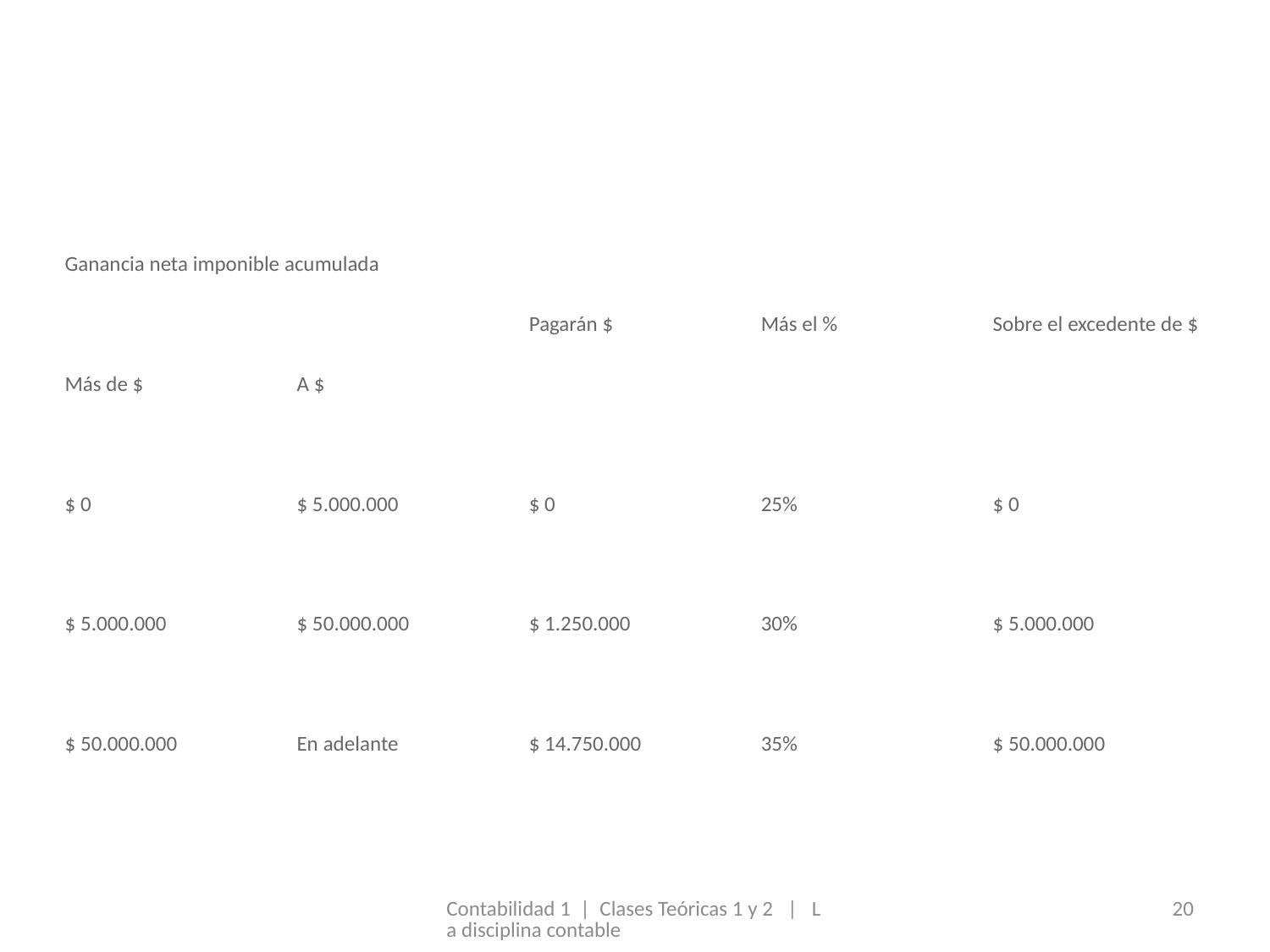

| Ganancia neta imponible acumulada |  | Pagarán $ | Más el % | Sobre el excedente de $ |
| --- | --- | --- | --- | --- |
| Más de $ | A $ |  |  |  |
| $ 0 | $ 5.000.000 | $ 0 | 25% | $ 0 |
| $ 5.000.000 | $ 50.000.000 | $ 1.250.000 | 30% | $ 5.000.000 |
| $ 50.000.000 | En adelante | $ 14.750.000 | 35% | $ 50.000.000 |

Contabilidad 1  |  Clases Teóricas 1 y 2   |   La disciplina contable
20